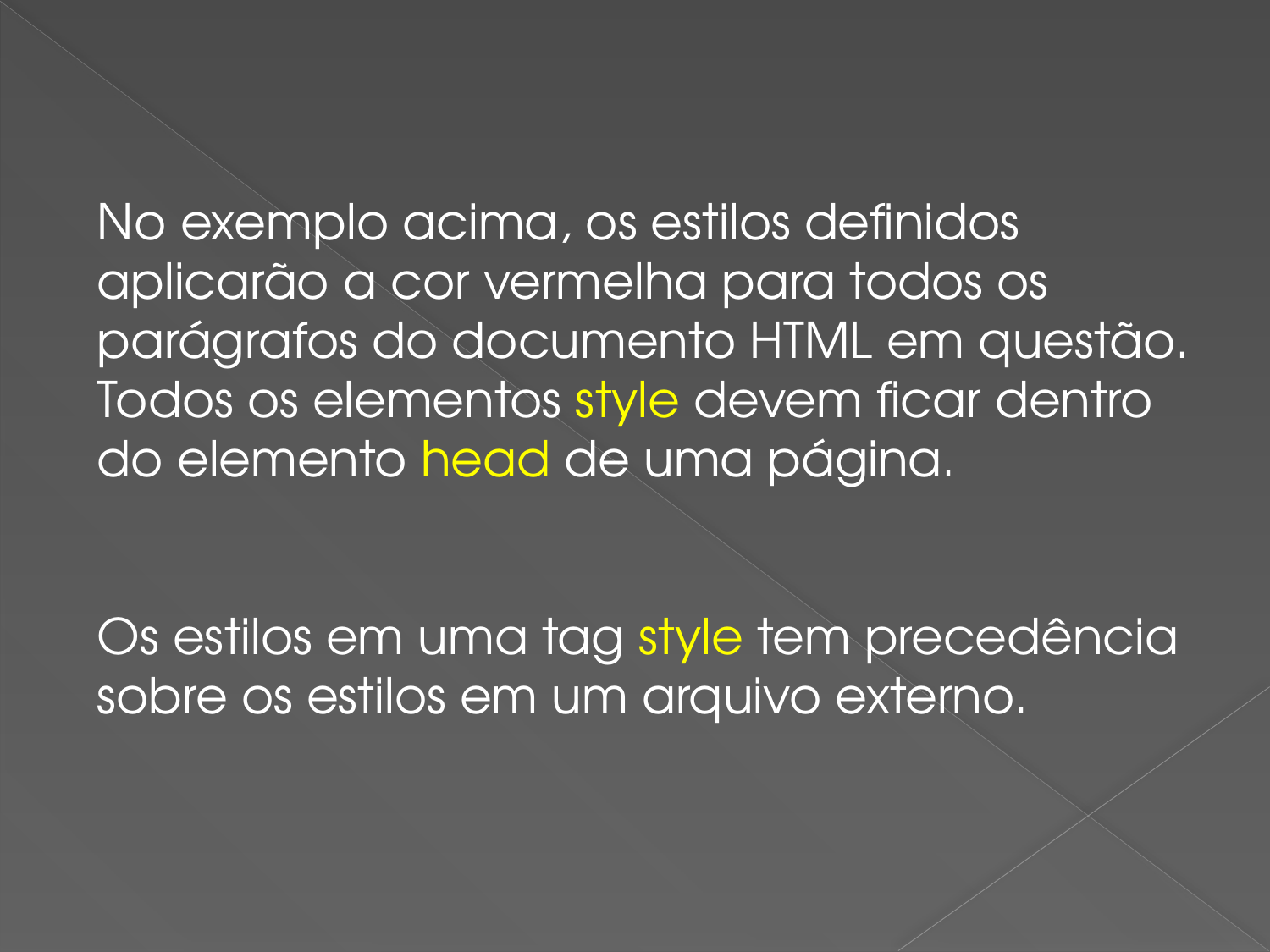

No exemplo acima, os estilos definidos aplicarão a cor vermelha para todos os parágrafos do documento HTML em questão. Todos os elementos style devem ficar dentro do elemento head de uma página.

Os estilos em uma tag style tem precedência sobre os estilos em um arquivo externo.